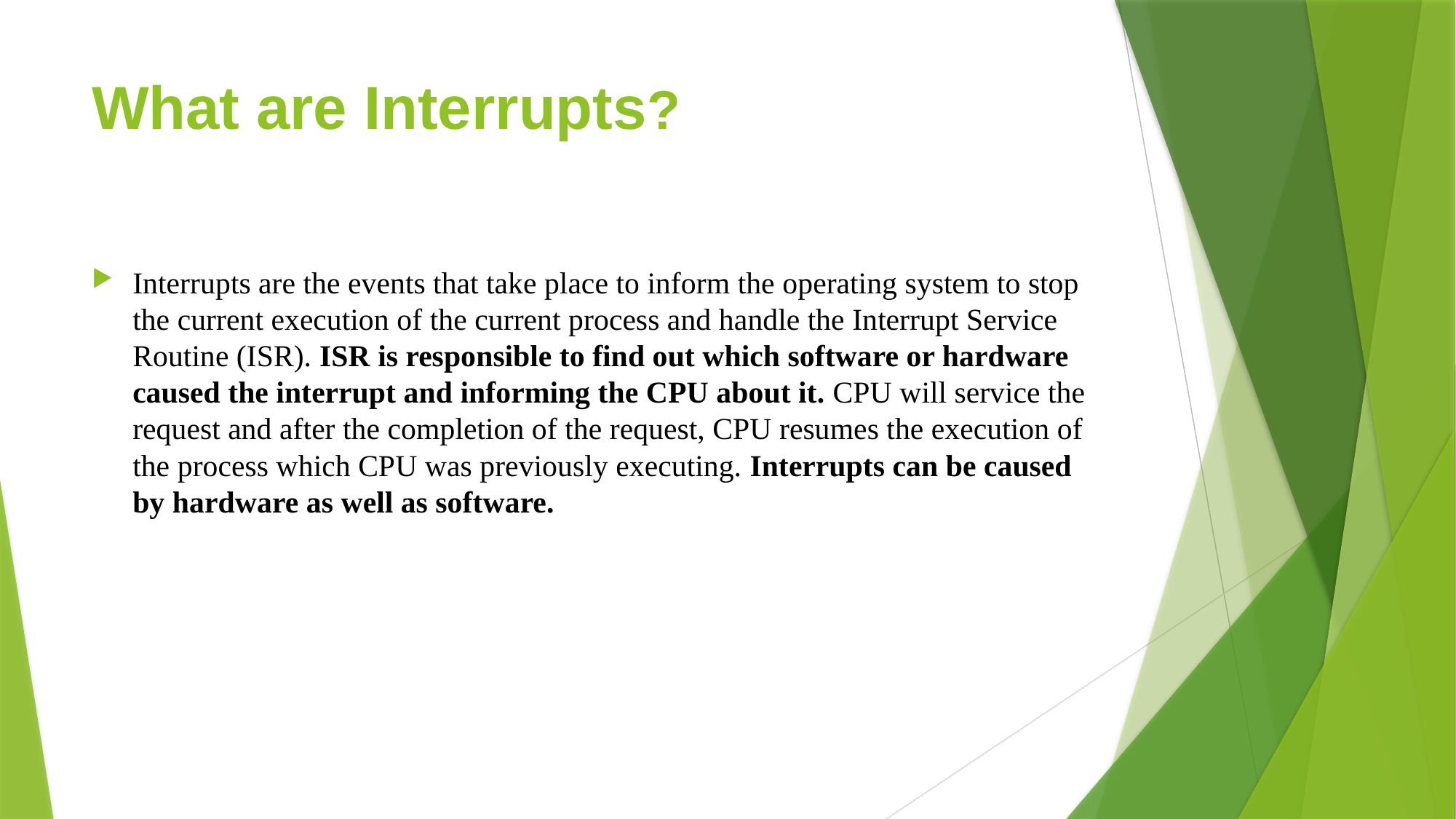

# What are Interrupts?
Interrupts are the events that take place to inform the operating system to stop the current execution of the current process and handle the Interrupt Service Routine (ISR). ISR is responsible to find out which software or hardware caused the interrupt and informing the CPU about it. CPU will service the request and after the completion of the request, CPU resumes the execution of the process which CPU was previously executing. Interrupts can be caused by hardware as well as software.